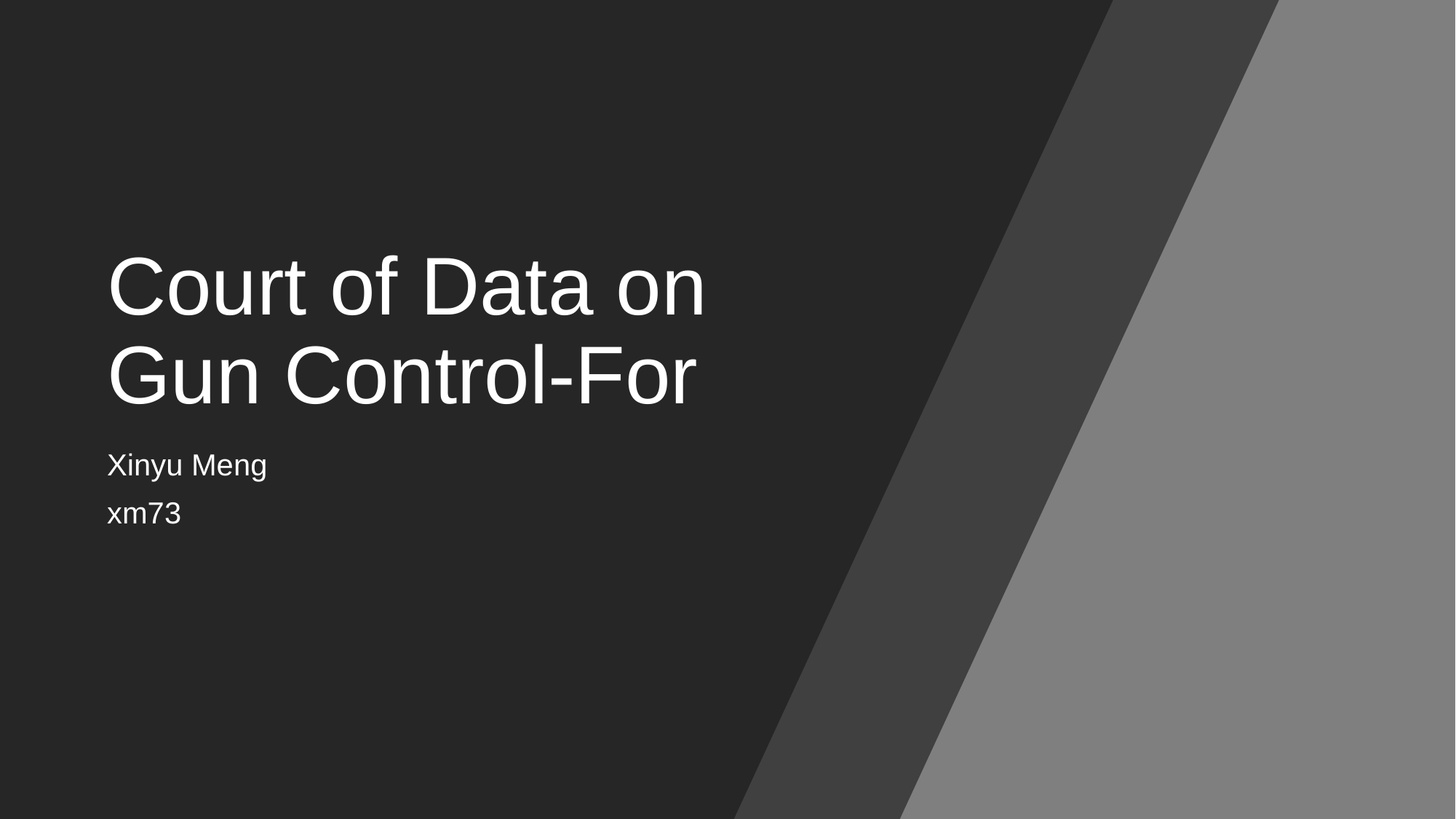

# Court of Data on Gun Control-For
Xinyu Meng
xm73